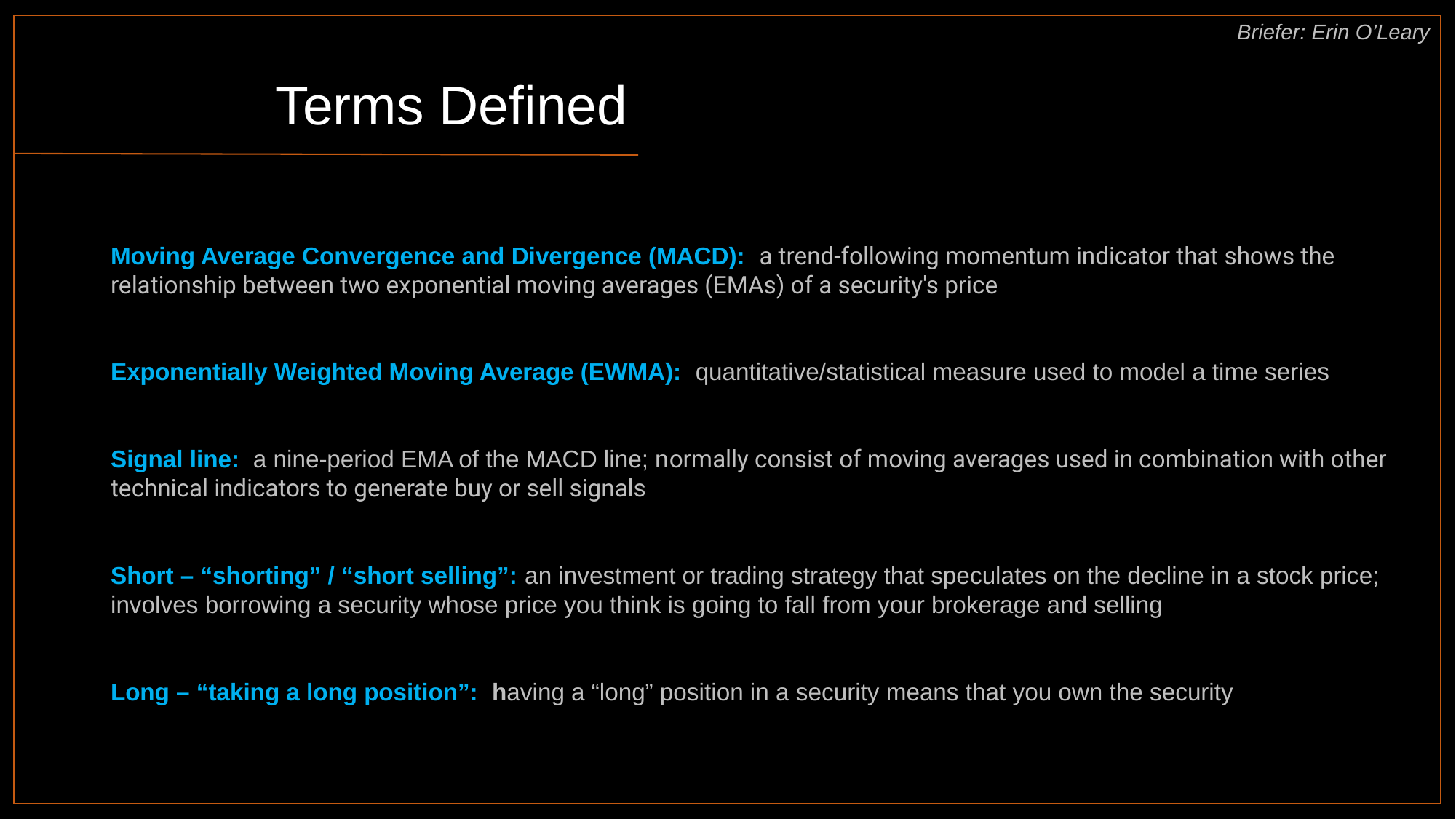

Briefer: Erin O’Leary

#
Terms Defined

Moving Average Convergence and Divergence (MACD):  a trend-following momentum indicator that shows the relationship between two exponential moving averages (EMAs) of a security's price

Exponentially Weighted Moving Average (EWMA):  quantitative/statistical measure used to model a time series

Signal line:  a nine-period EMA of the MACD line; normally consist of moving averages used in combination with other technical indicators to generate buy or sell signals

Short – “shorting” / “short selling”: an investment or trading strategy that speculates on the decline in a stock price; involves borrowing a security whose price you think is going to fall from your brokerage and selling

Long – “taking a long position”:  having a “long” position in a security means that you own the security